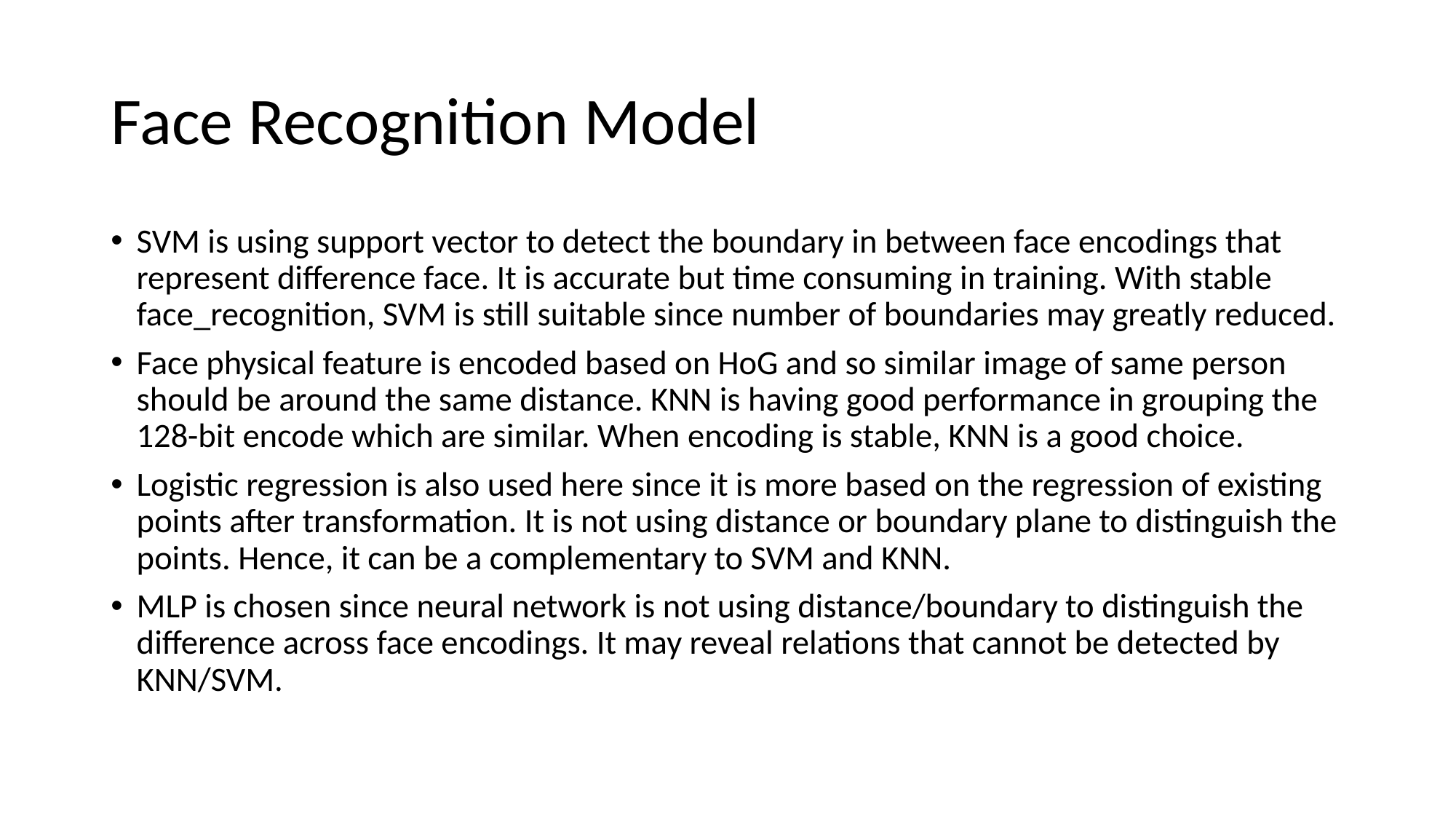

# Face Recognition Model
SVM is using support vector to detect the boundary in between face encodings that represent difference face. It is accurate but time consuming in training. With stable face_recognition, SVM is still suitable since number of boundaries may greatly reduced.
Face physical feature is encoded based on HoG and so similar image of same person should be around the same distance. KNN is having good performance in grouping the 128-bit encode which are similar. When encoding is stable, KNN is a good choice.
Logistic regression is also used here since it is more based on the regression of existing points after transformation. It is not using distance or boundary plane to distinguish the points. Hence, it can be a complementary to SVM and KNN.
MLP is chosen since neural network is not using distance/boundary to distinguish the difference across face encodings. It may reveal relations that cannot be detected by KNN/SVM.